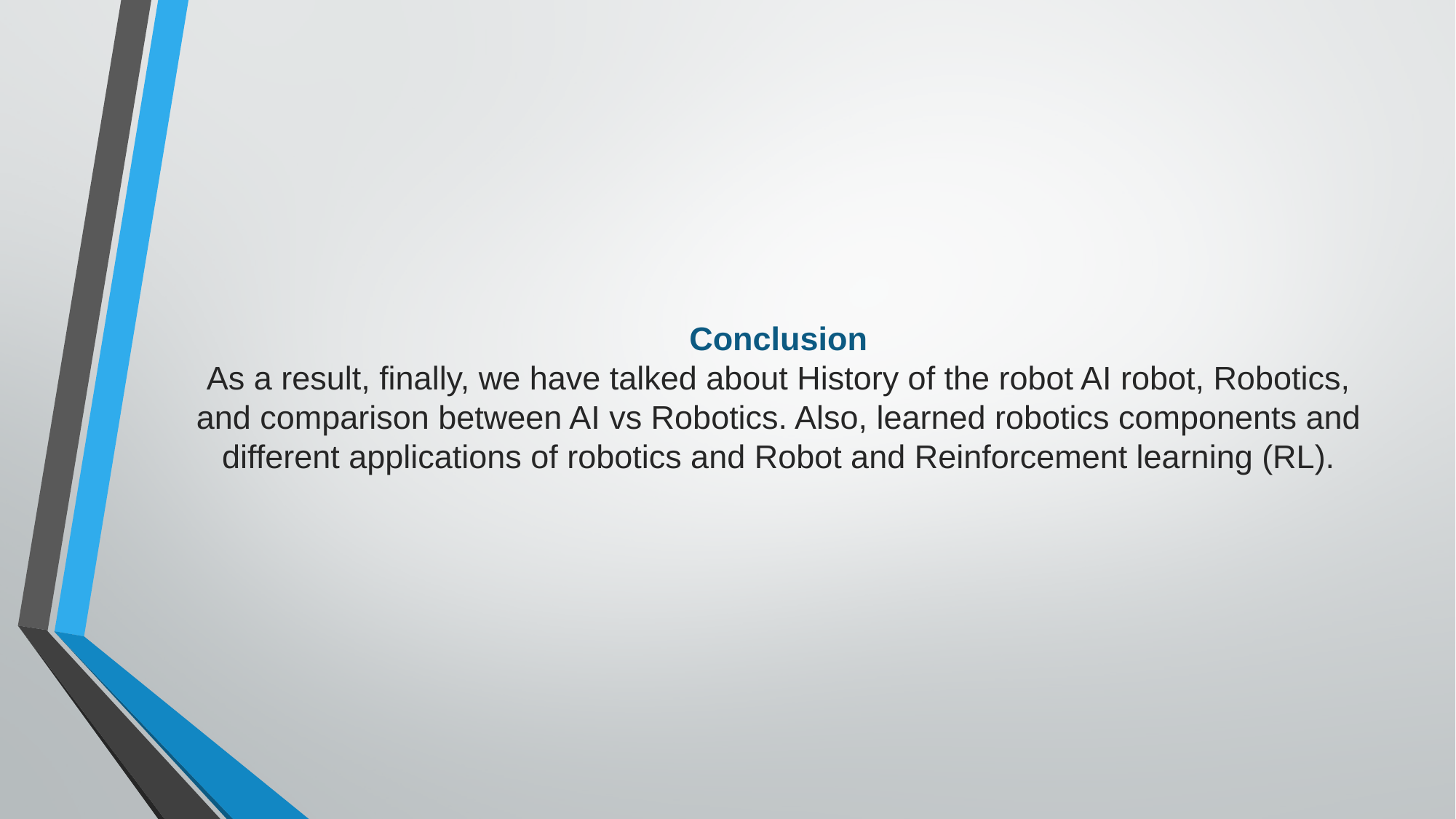

# Conclusion As a result, finally, we have talked about History of the robot AI robot, Robotics, and comparison between AI vs Robotics. Also, learned robotics components and different applications of robotics and Robot and Reinforcement learning (RL).